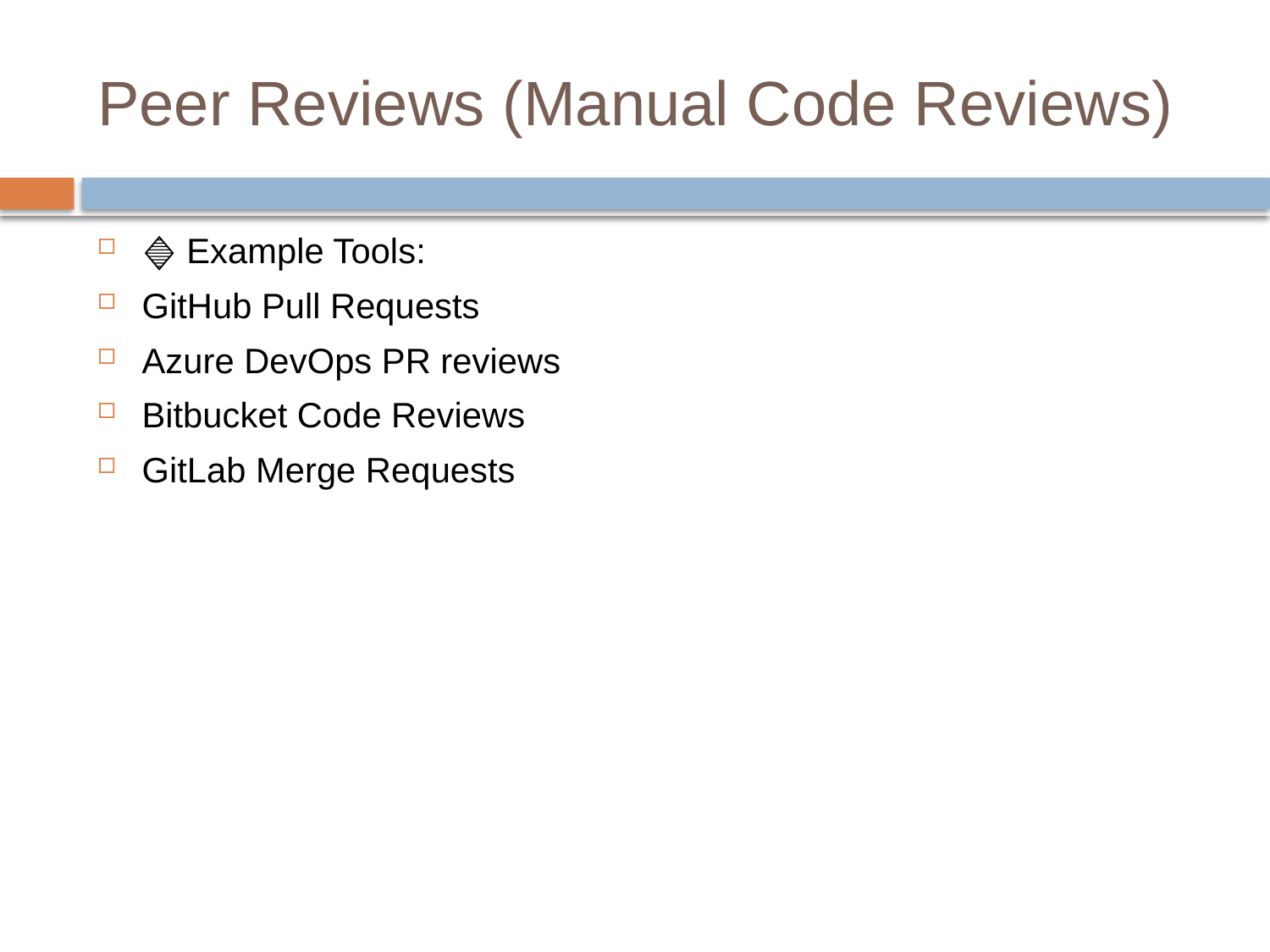

# Peer Reviews (Manual Code Reviews)
🔷 Example Tools:
GitHub Pull Requests
Azure DevOps PR reviews
Bitbucket Code Reviews
GitLab Merge Requests